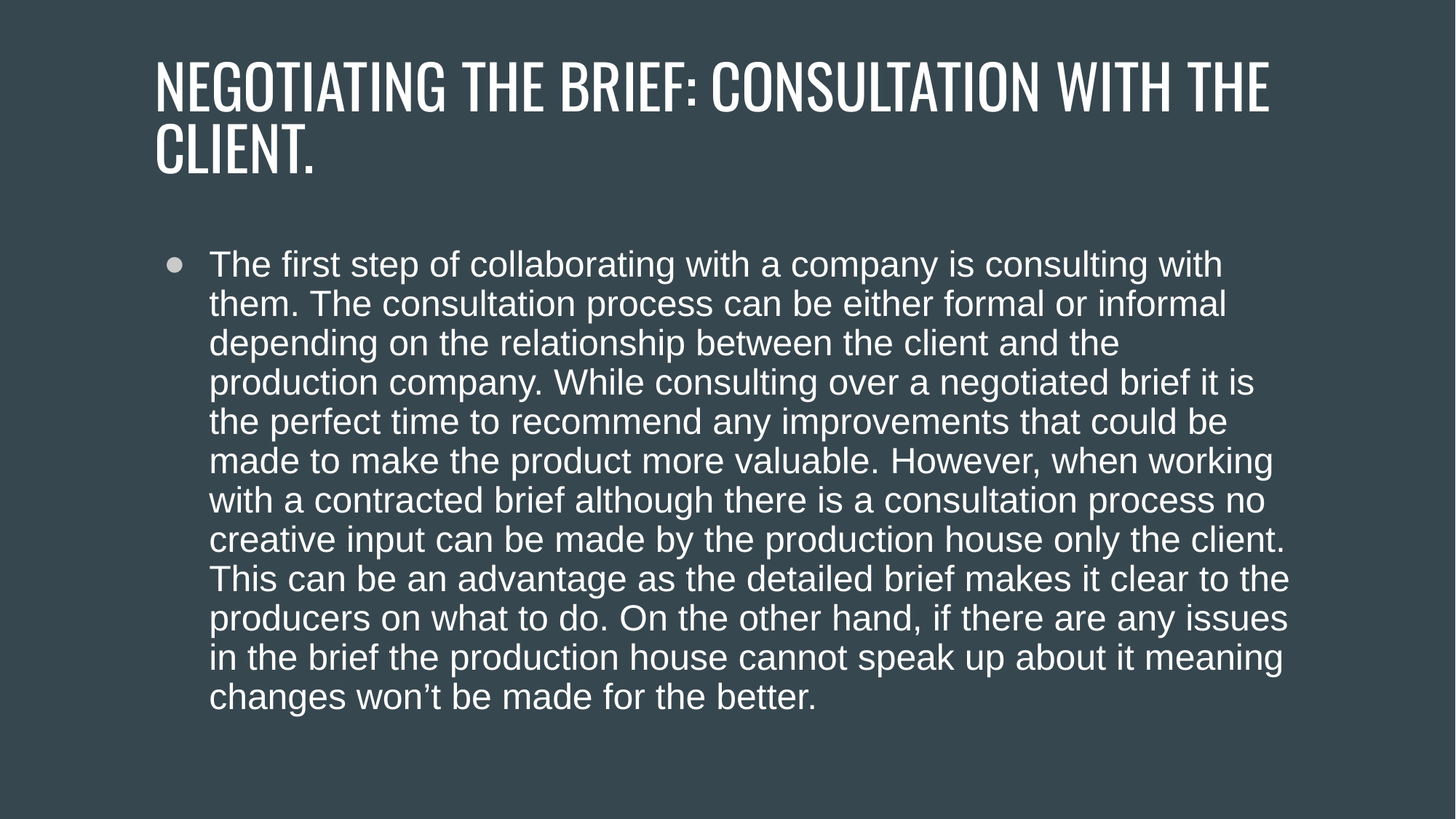

# NEGOTIATING THE BRIEF: CONSULTATION WITH THE CLIENT.
The first step of collaborating with a company is consulting with them. The consultation process can be either formal or informal depending on the relationship between the client and the production company. While consulting over a negotiated brief it is the perfect time to recommend any improvements that could be made to make the product more valuable. However, when working with a contracted brief although there is a consultation process no creative input can be made by the production house only the client. This can be an advantage as the detailed brief makes it clear to the producers on what to do. On the other hand, if there are any issues in the brief the production house cannot speak up about it meaning changes won’t be made for the better.